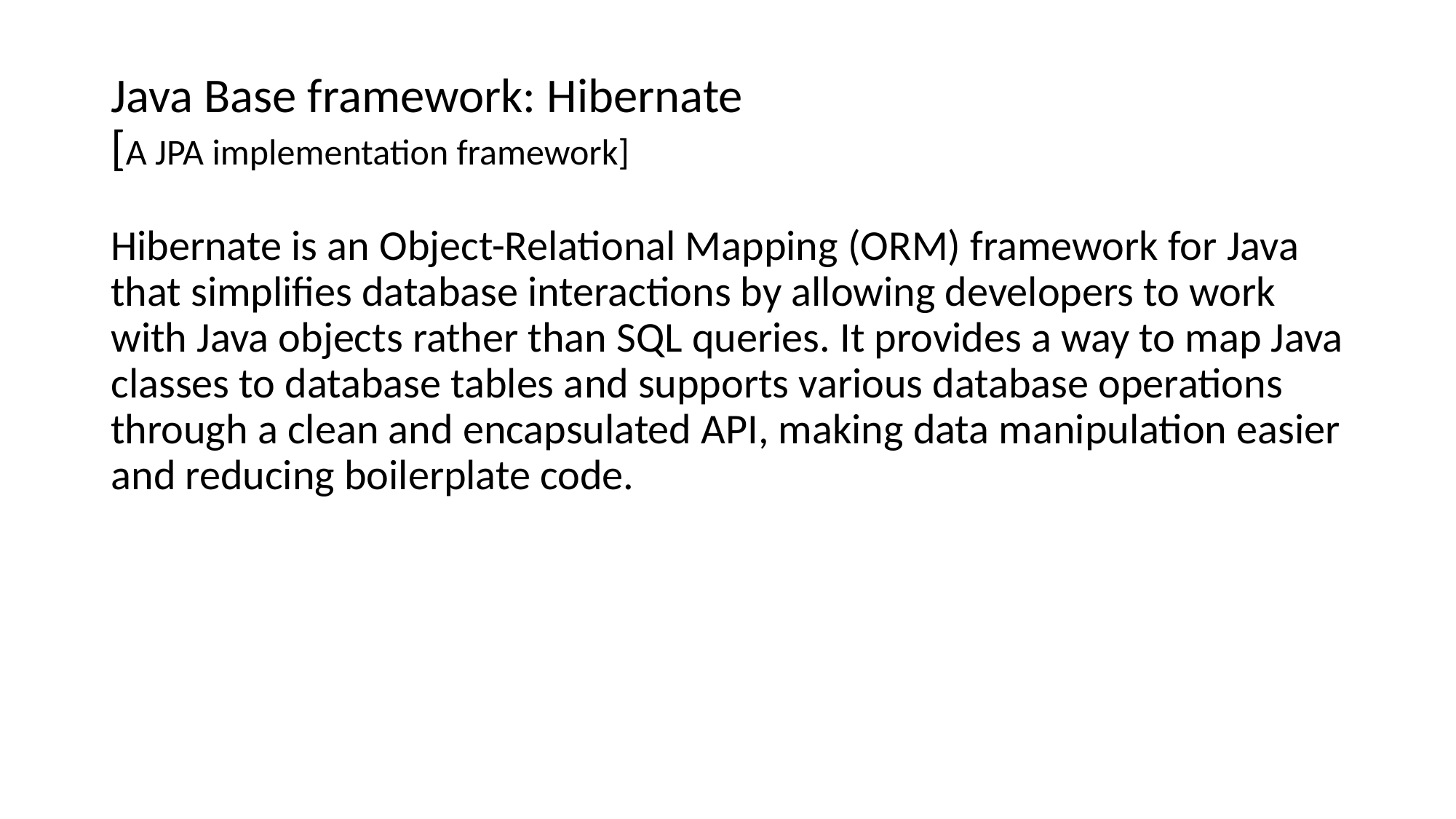

# Java Base framework: Hibernate [A JPA implementation framework]
Hibernate is an Object-Relational Mapping (ORM) framework for Java that simplifies database interactions by allowing developers to work with Java objects rather than SQL queries. It provides a way to map Java classes to database tables and supports various database operations through a clean and encapsulated API, making data manipulation easier and reducing boilerplate code.